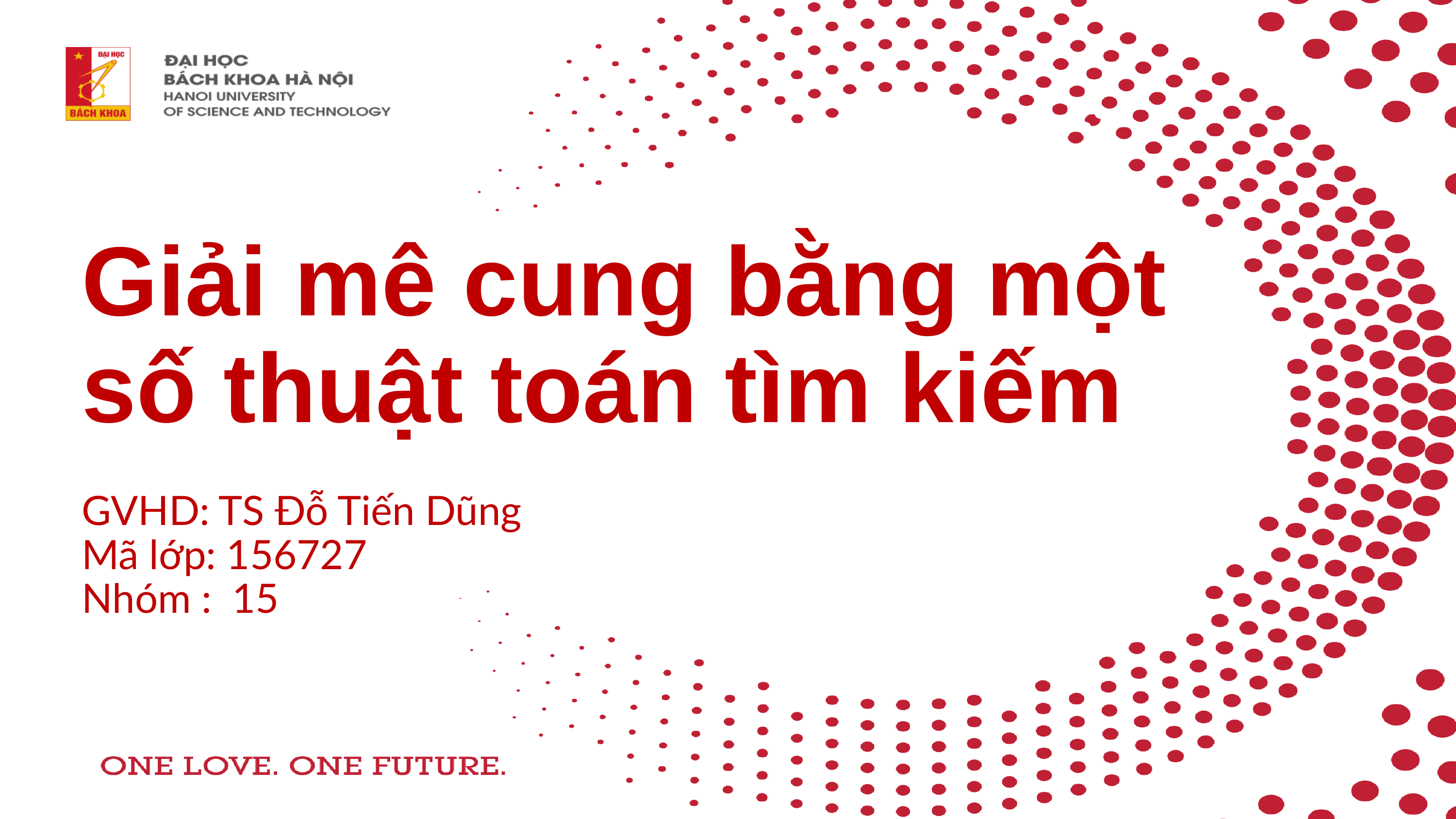

Giải mê cung bằng một số thuật toán tìm kiếm

GVHD: TS Đỗ Tiến Dũng
Mã lớp: 156727
Nhóm :  15